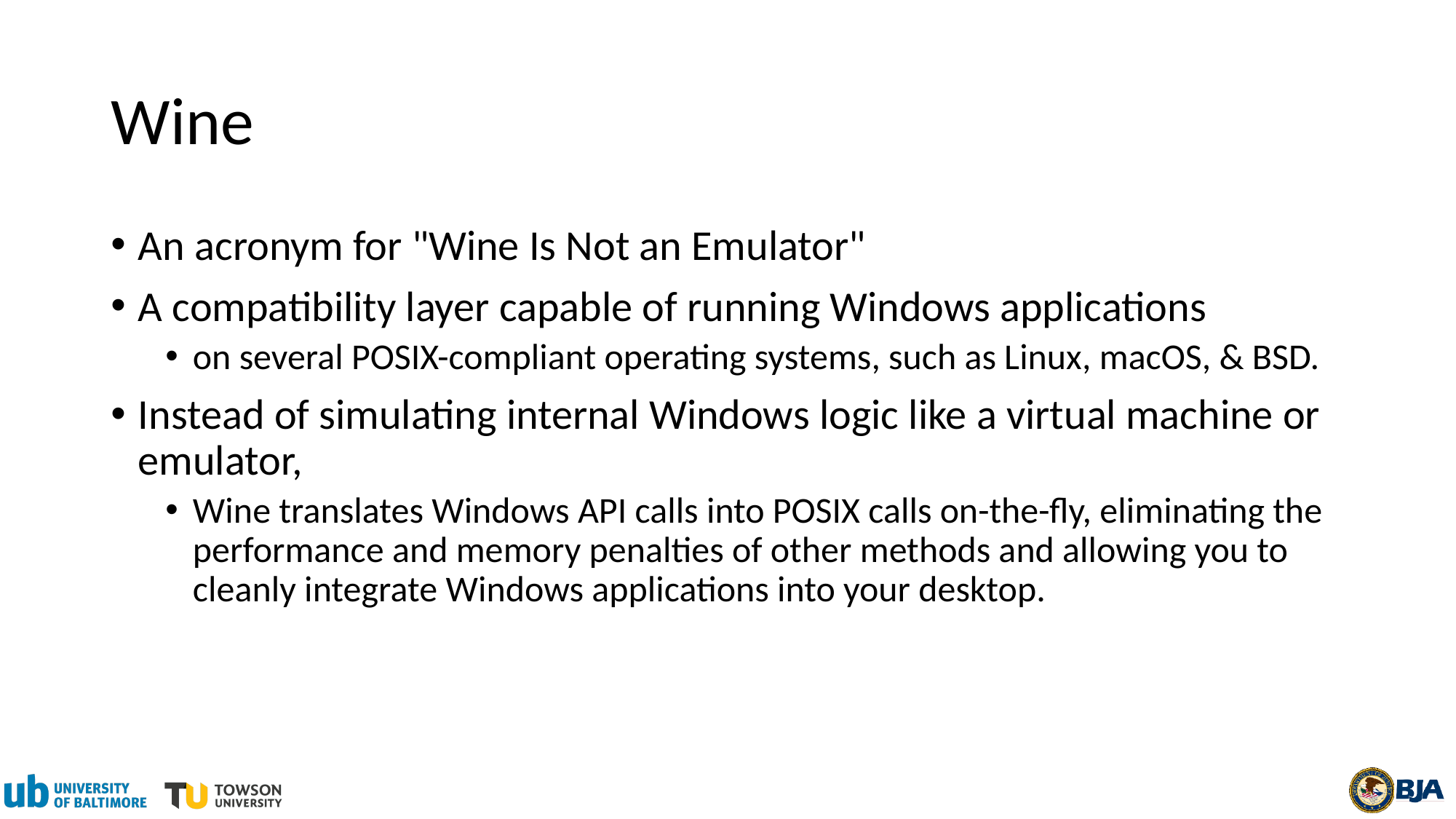

# Wine
An acronym for "Wine Is Not an Emulator"
A compatibility layer capable of running Windows applications
on several POSIX-compliant operating systems, such as Linux, macOS, & BSD.
Instead of simulating internal Windows logic like a virtual machine or emulator,
Wine translates Windows API calls into POSIX calls on-the-fly, eliminating the performance and memory penalties of other methods and allowing you to cleanly integrate Windows applications into your desktop.